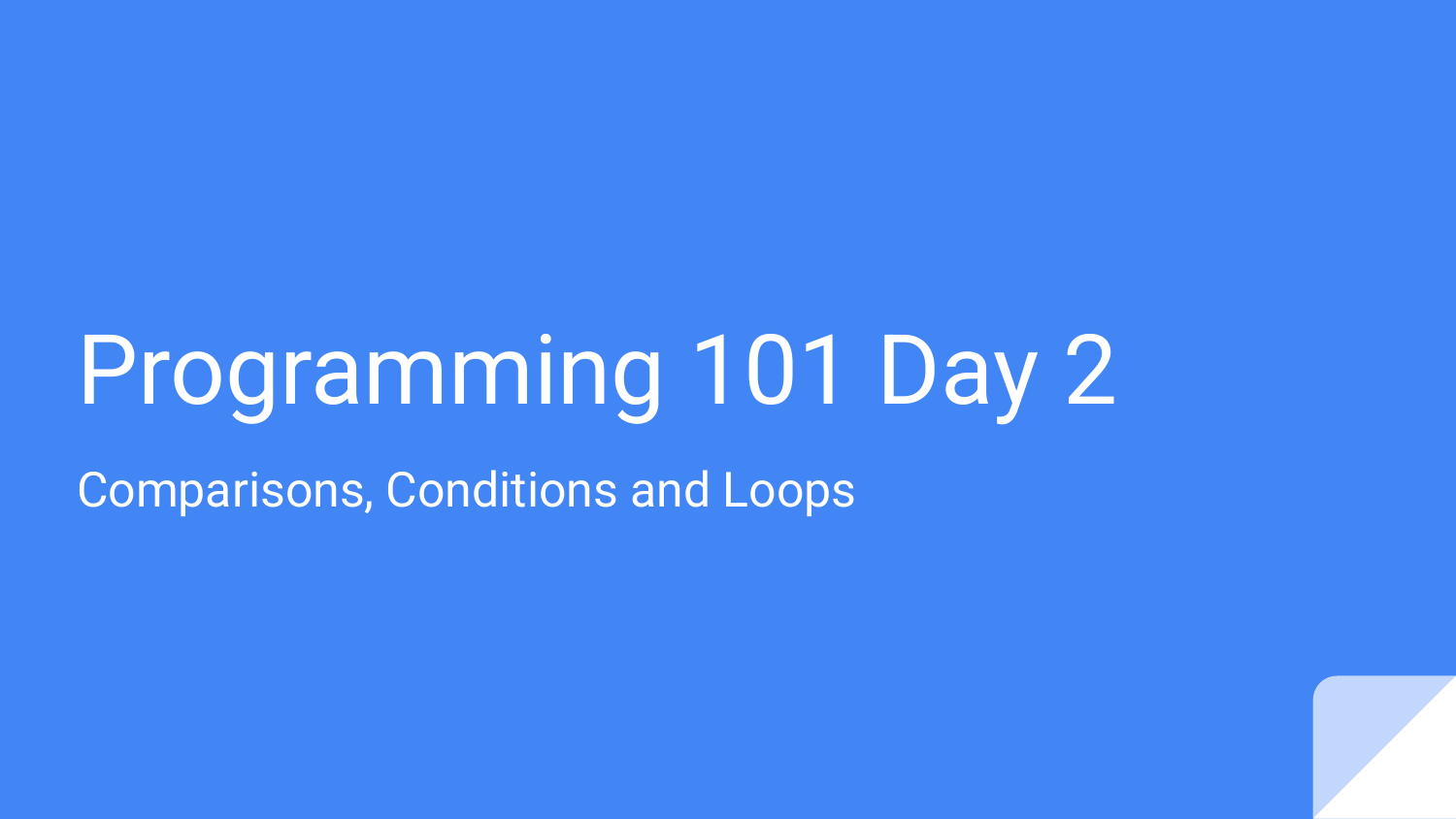

# Programming 101 Day 2
Comparisons, Conditions and Loops